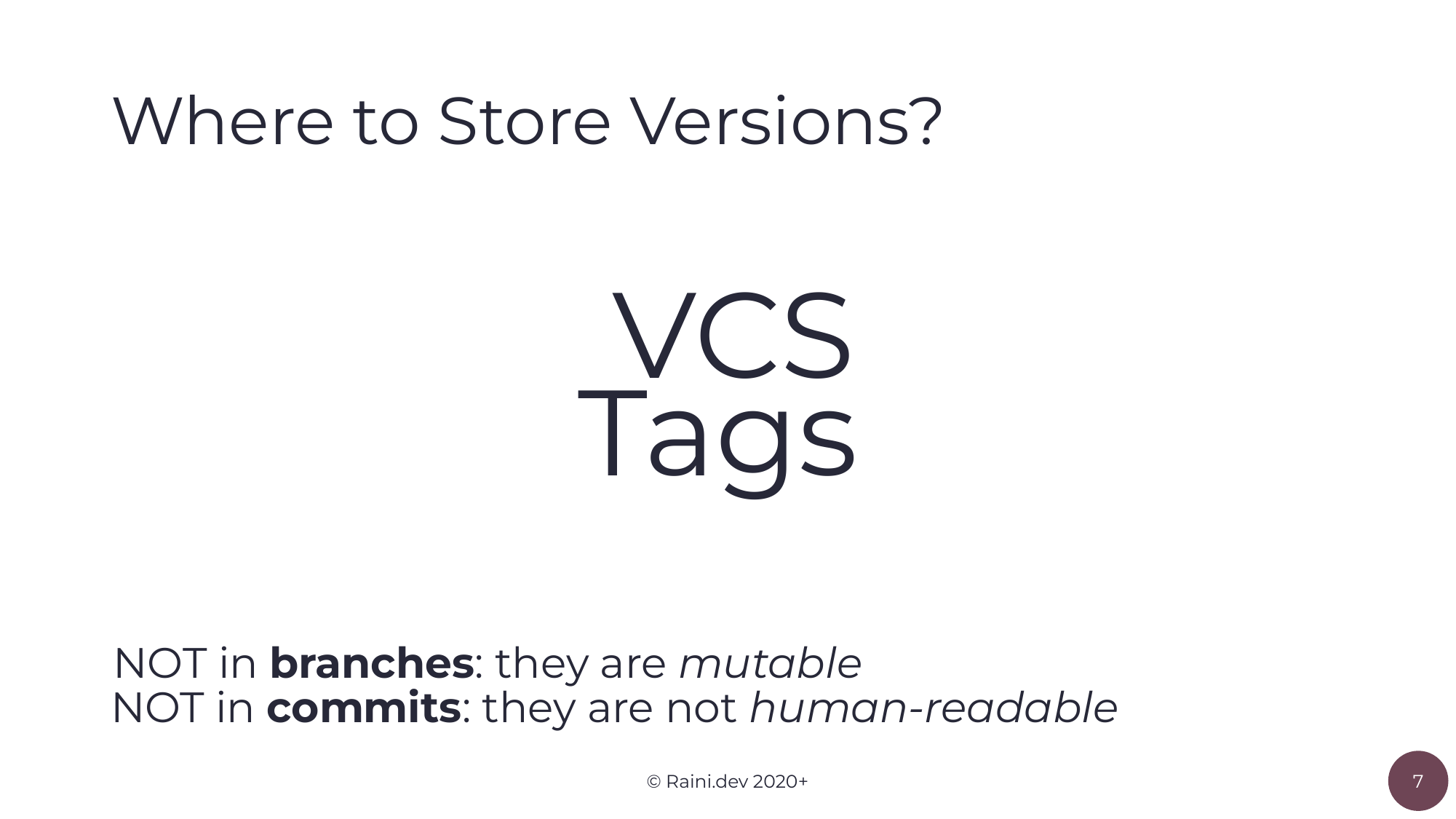

# Where to Store Versions?
VCS
Tags
NOT in branches: they are mutable
NOT in commits: they are not human-readable
© Raini.dev 2020+
7